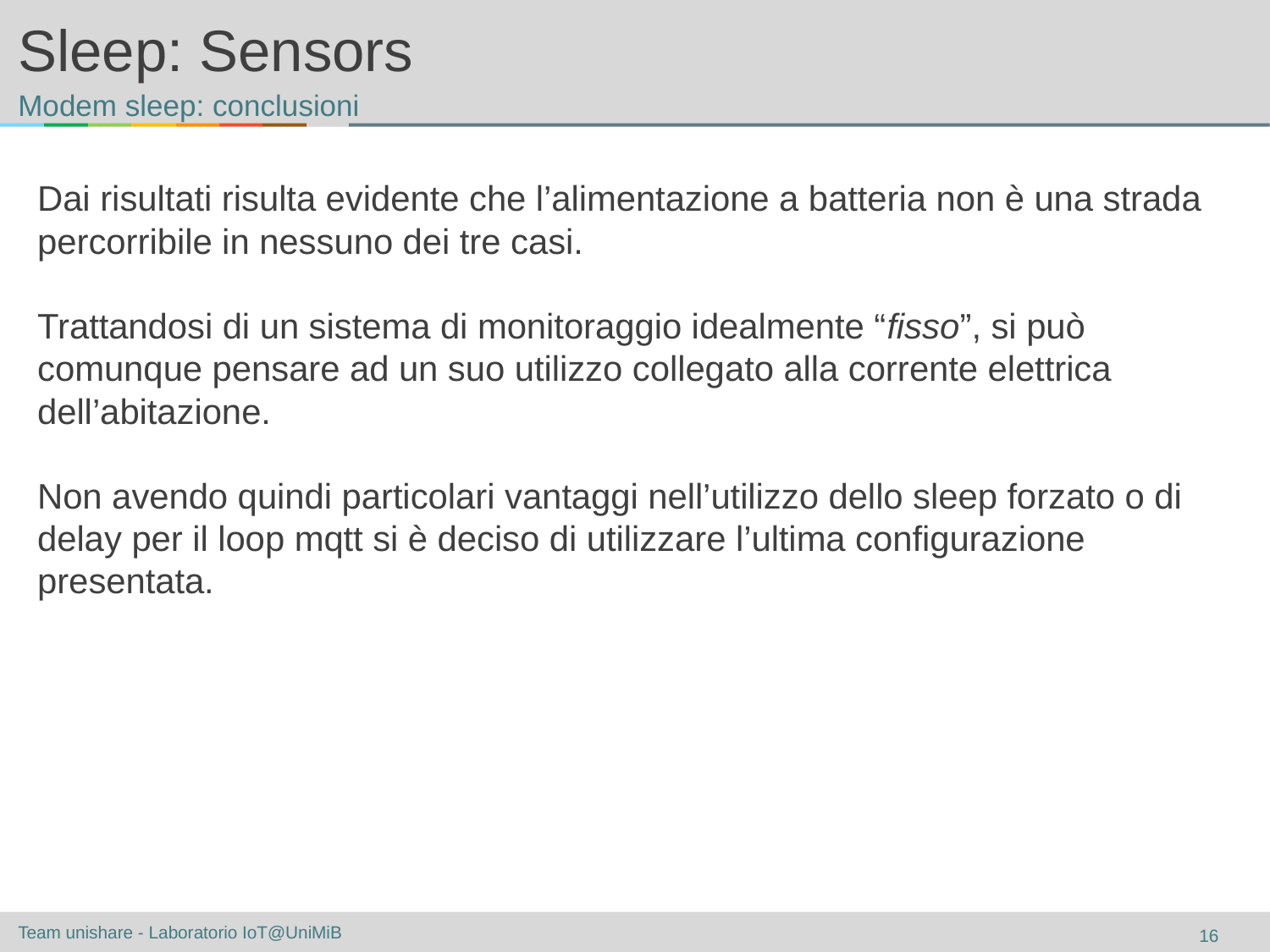

# Sleep: Sensors
Modem sleep: conclusioni
Dai risultati risulta evidente che l’alimentazione a batteria non è una strada percorribile in nessuno dei tre casi.

Trattandosi di un sistema di monitoraggio idealmente “fisso”, si può comunque pensare ad un suo utilizzo collegato alla corrente elettrica dell’abitazione.

Non avendo quindi particolari vantaggi nell’utilizzo dello sleep forzato o di delay per il loop mqtt si è deciso di utilizzare l’ultima configurazione presentata.
16
Team unishare - Laboratorio IoT@UniMiB